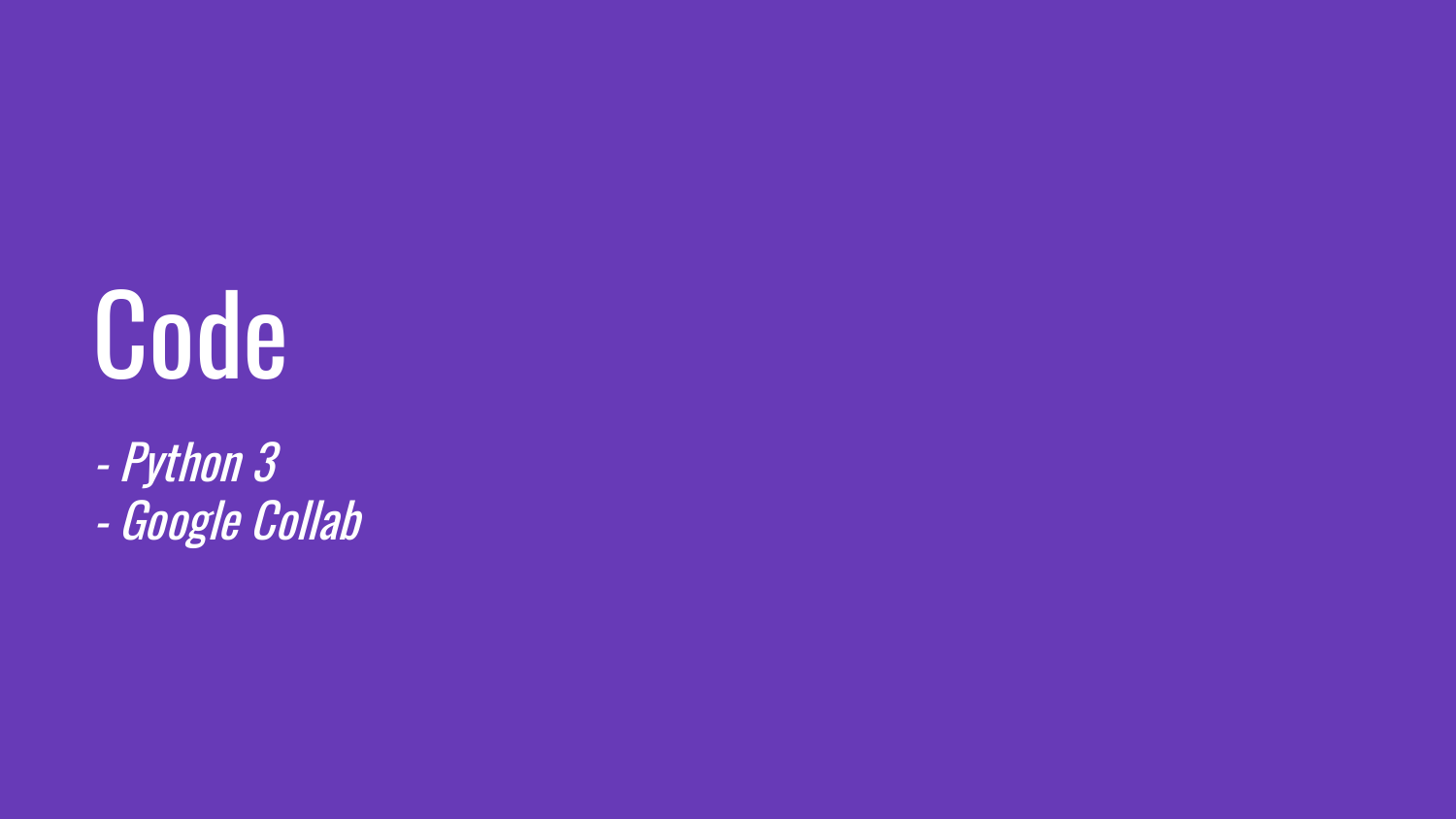

# Code
- Python 3
- Google Collab